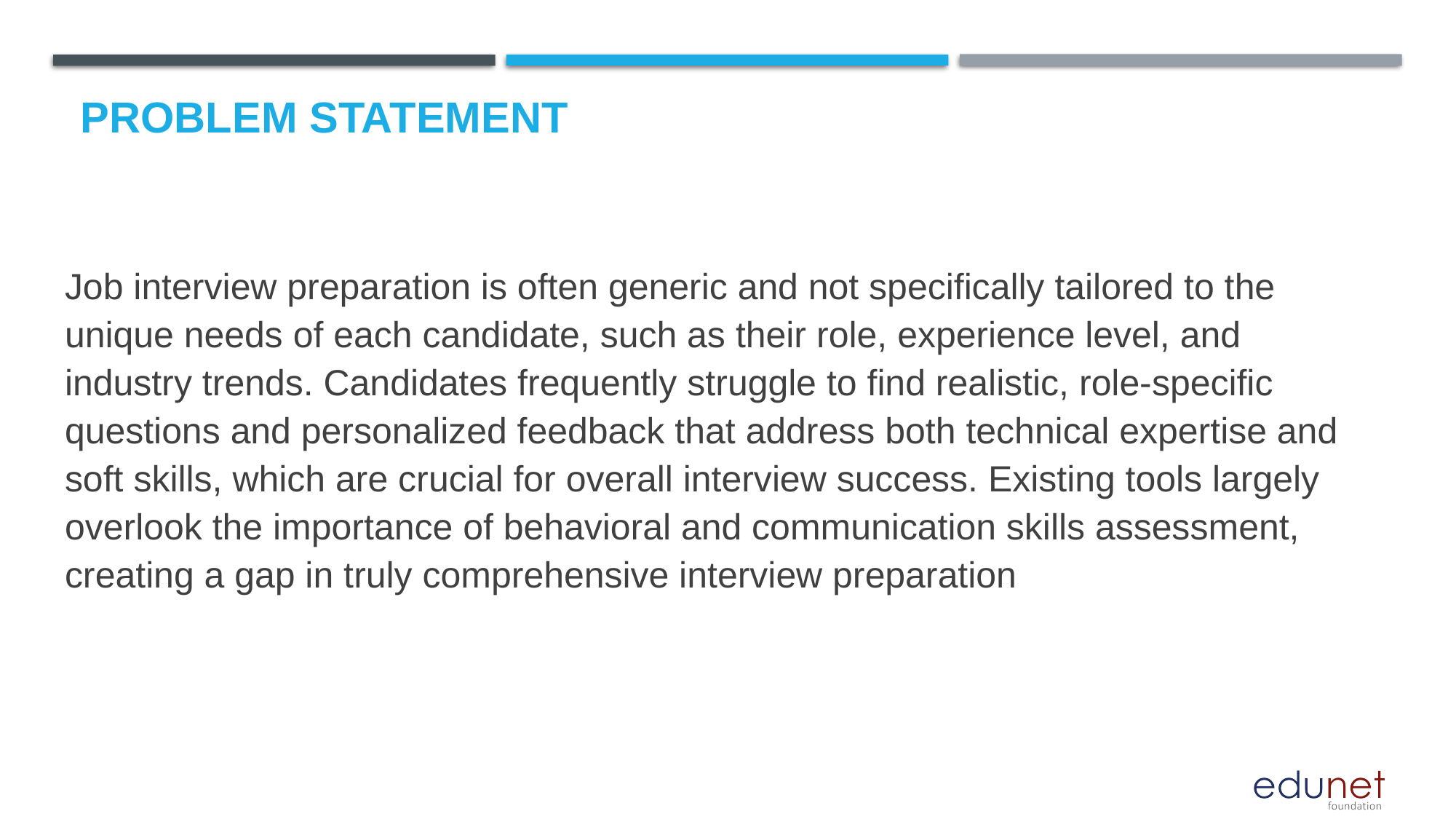

# Problem Statement
Job interview preparation is often generic and not specifically tailored to the unique needs of each candidate, such as their role, experience level, and industry trends. Candidates frequently struggle to find realistic, role-specific questions and personalized feedback that address both technical expertise and soft skills, which are crucial for overall interview success. Existing tools largely overlook the importance of behavioral and communication skills assessment, creating a gap in truly comprehensive interview preparation